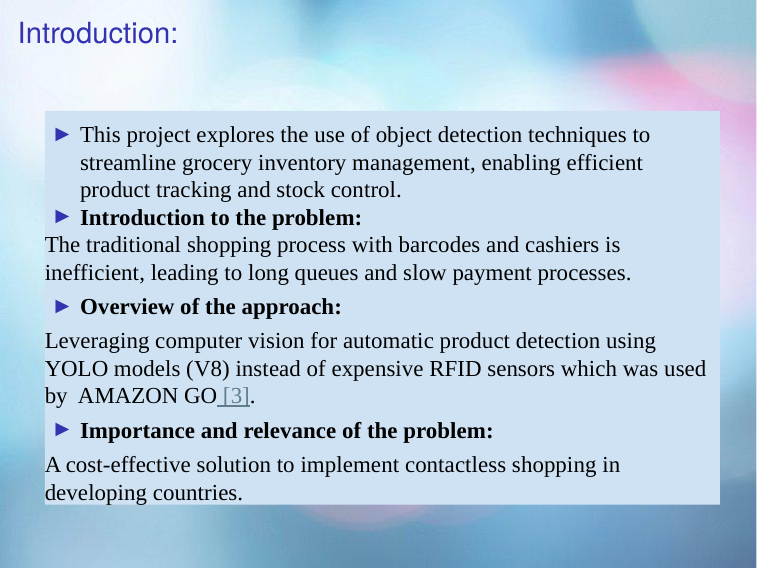

# Introduction:
This project explores the use of object detection techniques to streamline grocery inventory management, enabling efficient product tracking and stock control.
Introduction to the problem:
The traditional shopping process with barcodes and cashiers is inefficient, leading to long queues and slow payment processes.
Overview of the approach:
Leveraging computer vision for automatic product detection using YOLO models (V8) instead of expensive RFID sensors which was used  by  AMAZON GO [3].
Importance and relevance of the problem:
A cost-effective solution to implement contactless shopping in developing countries.